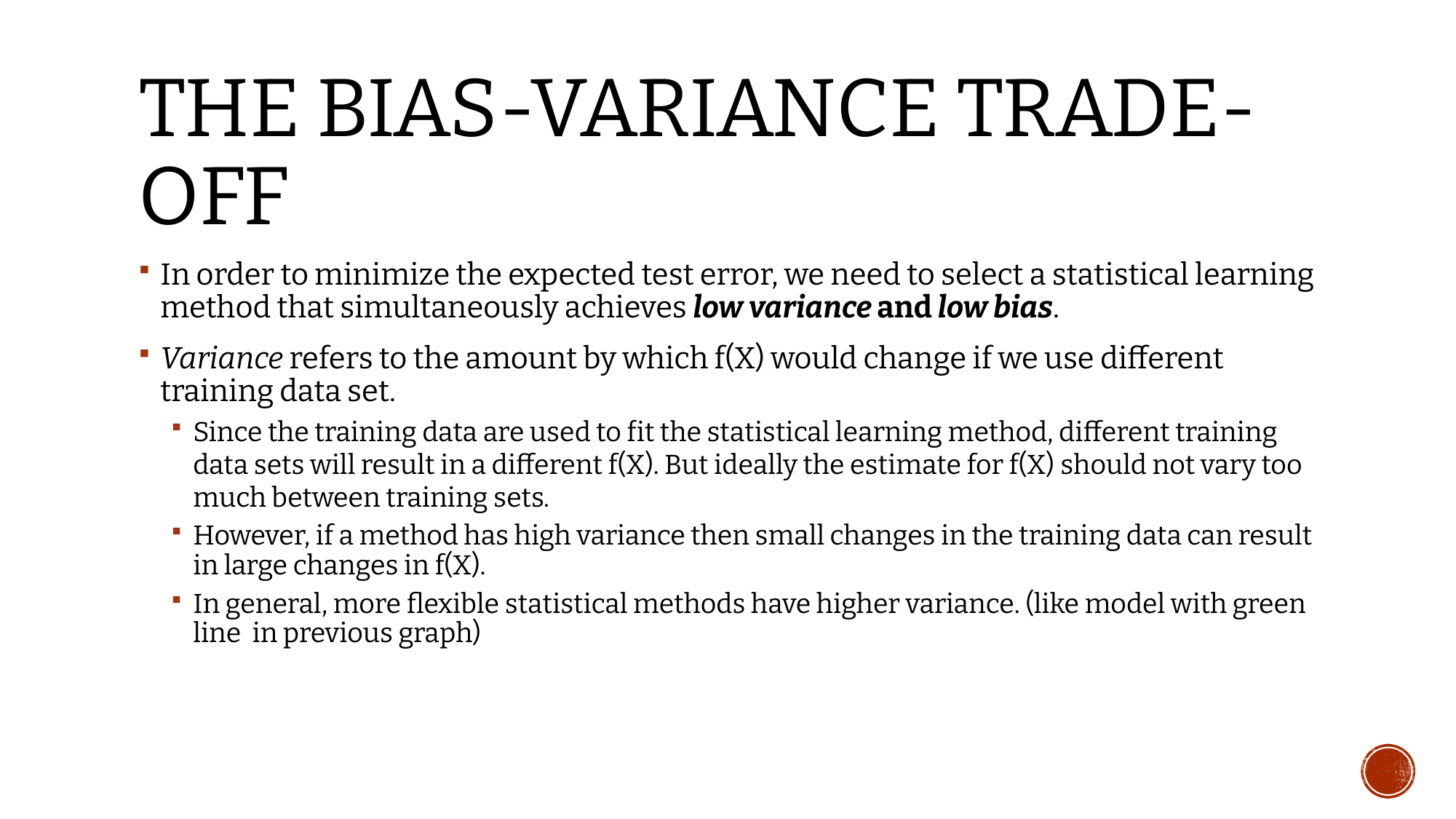

# The Bias-Variance Trade-Off
In order to minimize the expected test error, we need to select a statistical learning method that simultaneously achieves low variance and low bias.
Variance refers to the amount by which f(X) would change if we use different training data set.
Since the training data are used to fit the statistical learning method, different training data sets will result in a different f(X). But ideally the estimate for f(X) should not vary too much between training sets.
However, if a method has high variance then small changes in the training data can result in large changes in f(X).
In general, more flexible statistical methods have higher variance. (like model with green line  in previous graph)